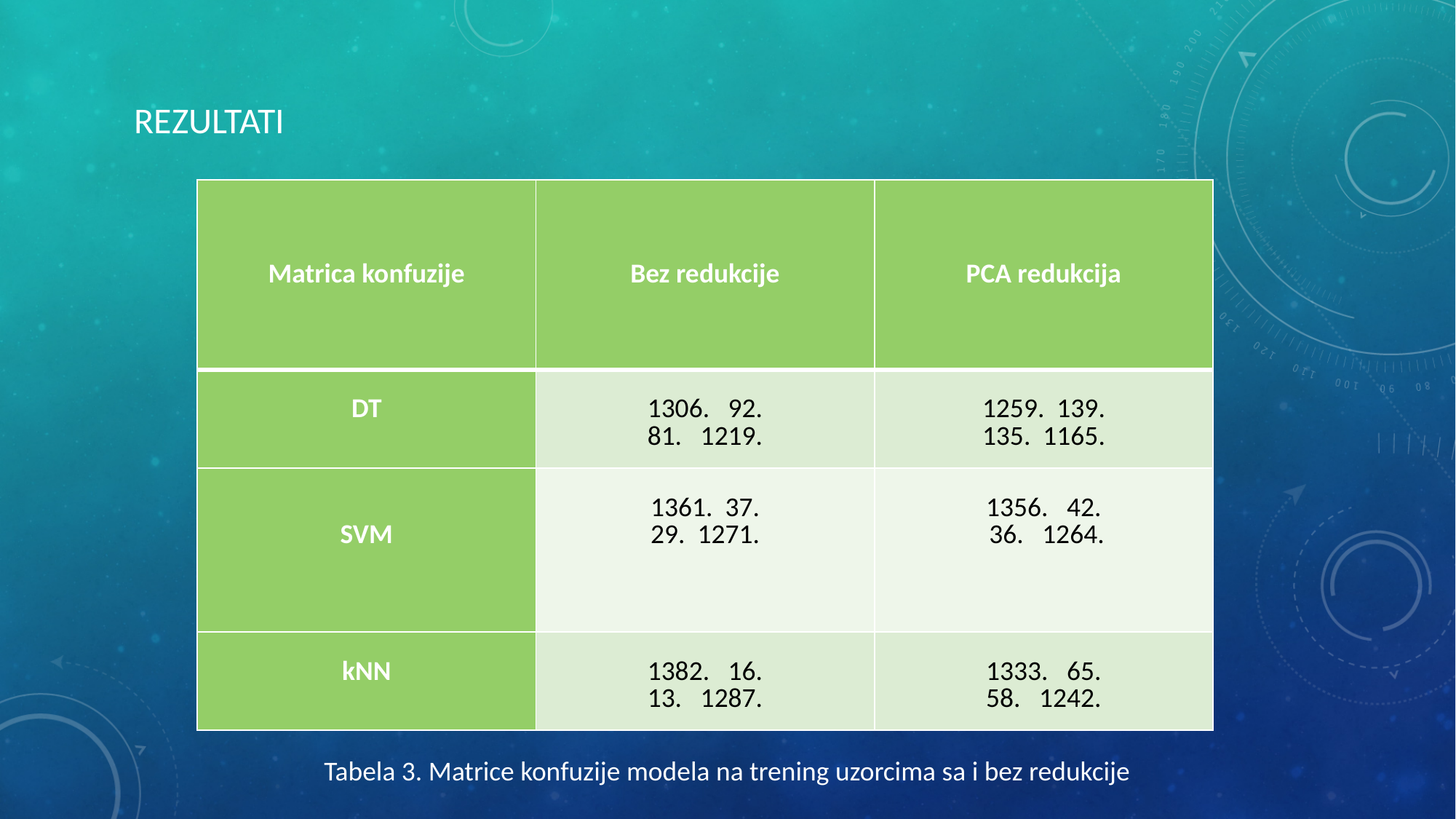

REZULTATI
| Matrica konfuzije | Bez redukcije | PCA redukcija |
| --- | --- | --- |
| DT | 1306. 92. 81. 1219. | 1259. 139. 135. 1165. |
| SVM | 1361. 37. 29. 1271. | 1356. 42. 36. 1264. |
| kNN | 1382. 16. 13. 1287. | 1333. 65. 58. 1242. |
Tabela 3. Matrice konfuzije modela na trening uzorcima sa i bez redukcije